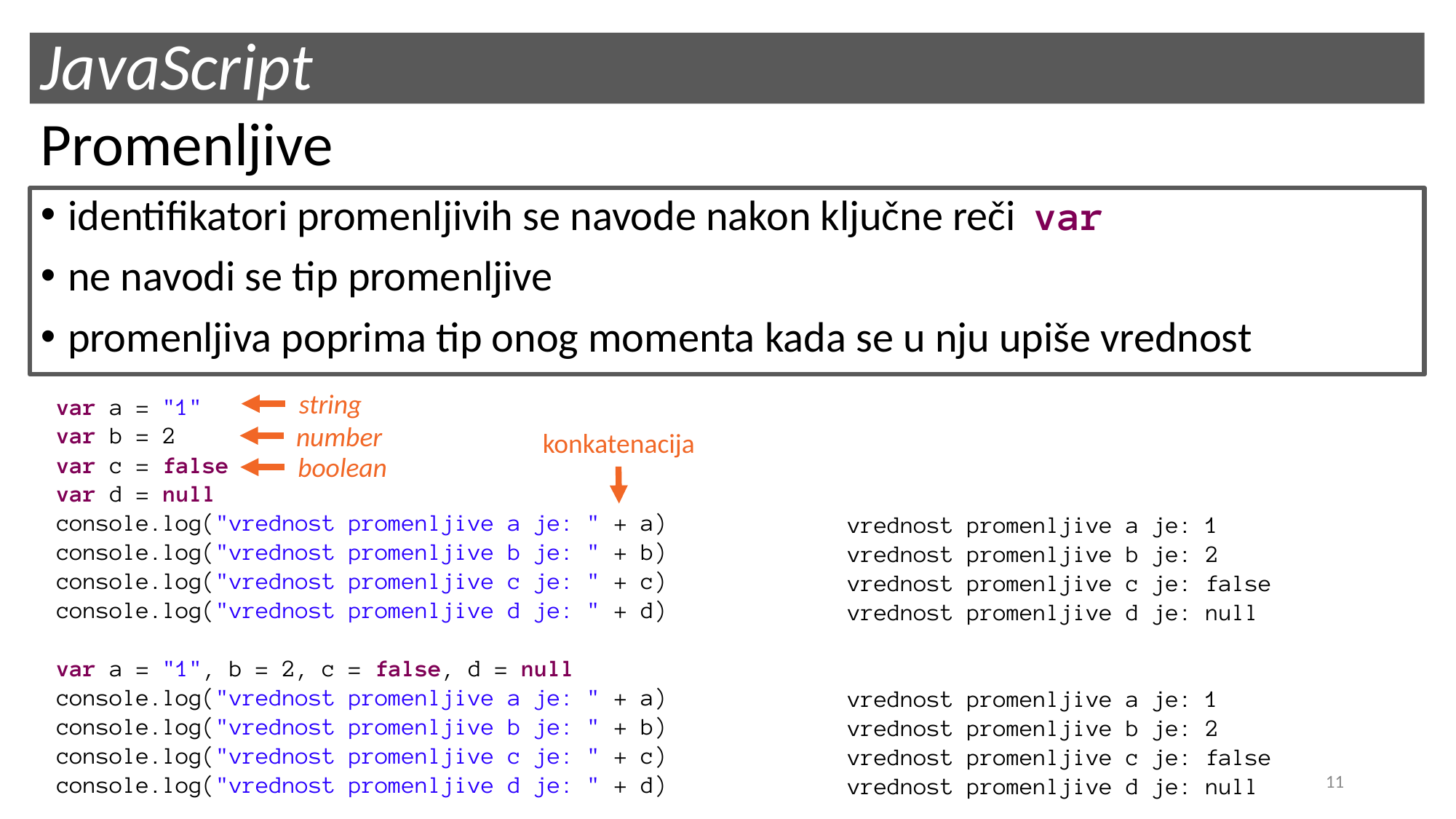

# JavaScript
Promenljive
identifikatori promenljivih se navode nakon ključne reči  var
ne navodi se tip promenljive
promenljiva poprima tip onog momenta kada se u nju upiše vrednost
string
var a = "1"
var b = 2
var c = false
var d = null
console.log("vrednost promenljive a je: " + a)
console.log("vrednost promenljive b je: " + b)
console.log("vrednost promenljive c je: " + c)
console.log("vrednost promenljive d je: " + d)

var a = "1", b = 2, c = false, d = null
console.log("vrednost promenljive a je: " + a)
console.log("vrednost promenljive b je: " + b)
console.log("vrednost promenljive c je: " + c)
console.log("vrednost promenljive d je: " + d)
number
konkatenacija
boolean
vrednost promenljive a je: 1
vrednost promenljive b je: 2
vrednost promenljive c je: false
vrednost promenljive d je: null

vrednost promenljive a je: 1
vrednost promenljive b je: 2
vrednost promenljive c je: false
vrednost promenljive d je: null
11